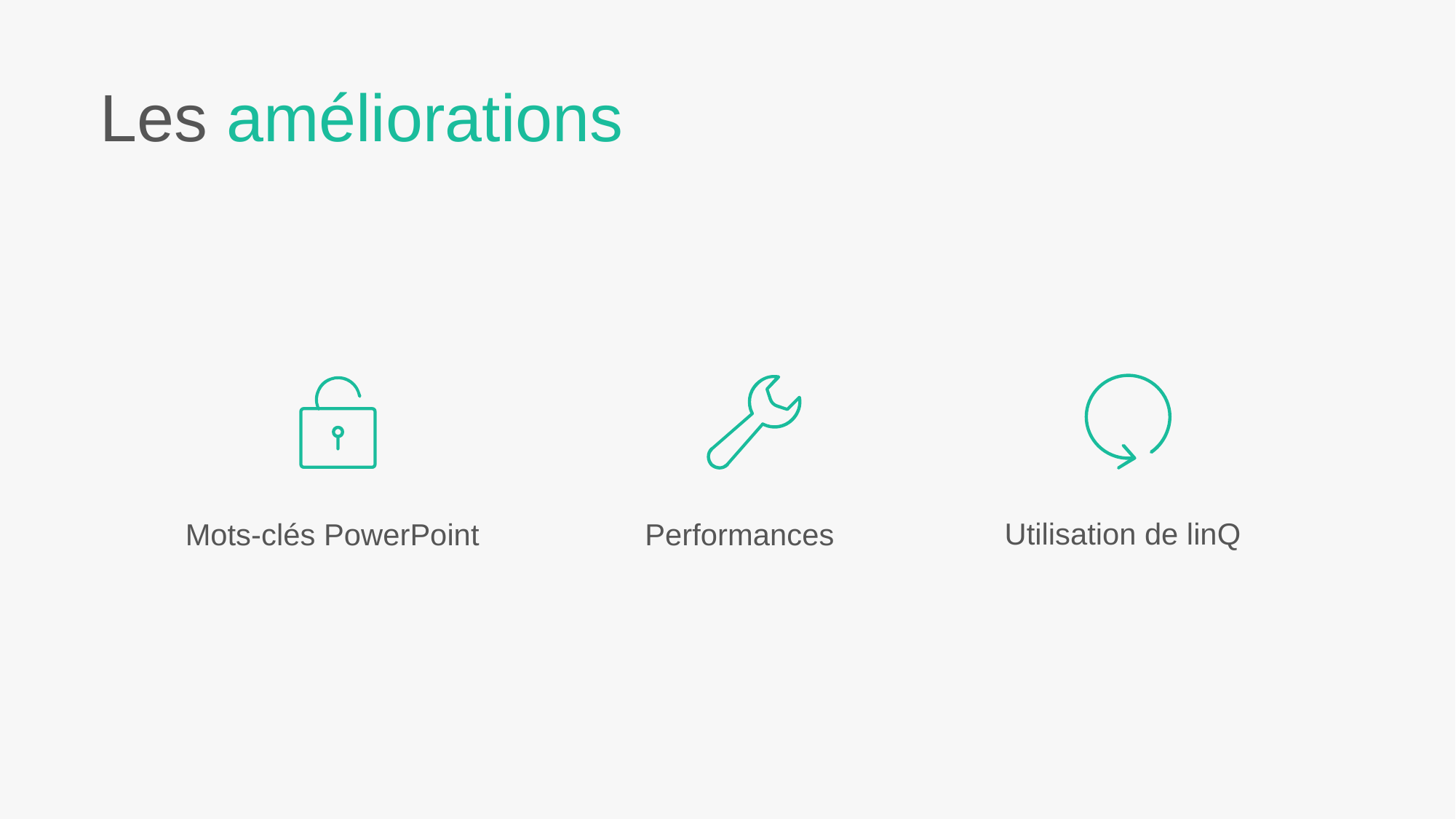

Les améliorations

Mots-clés PowerPoint

Performances

Utilisation de linQ